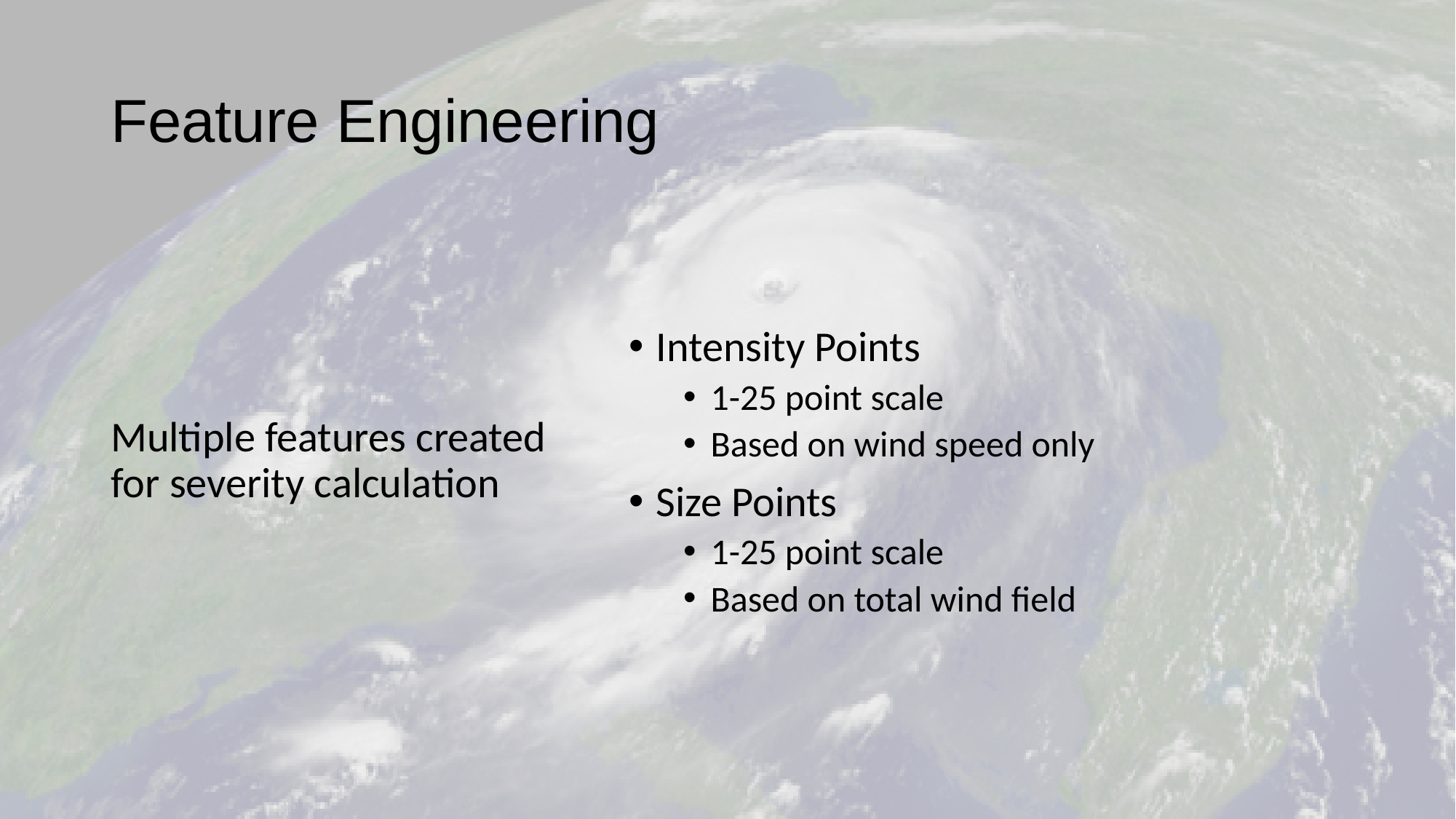

# Feature Engineering
Intensity Points
1-25 point scale
Based on wind speed only
Size Points
1-25 point scale
Based on total wind field

Multiple features created for severity calculation